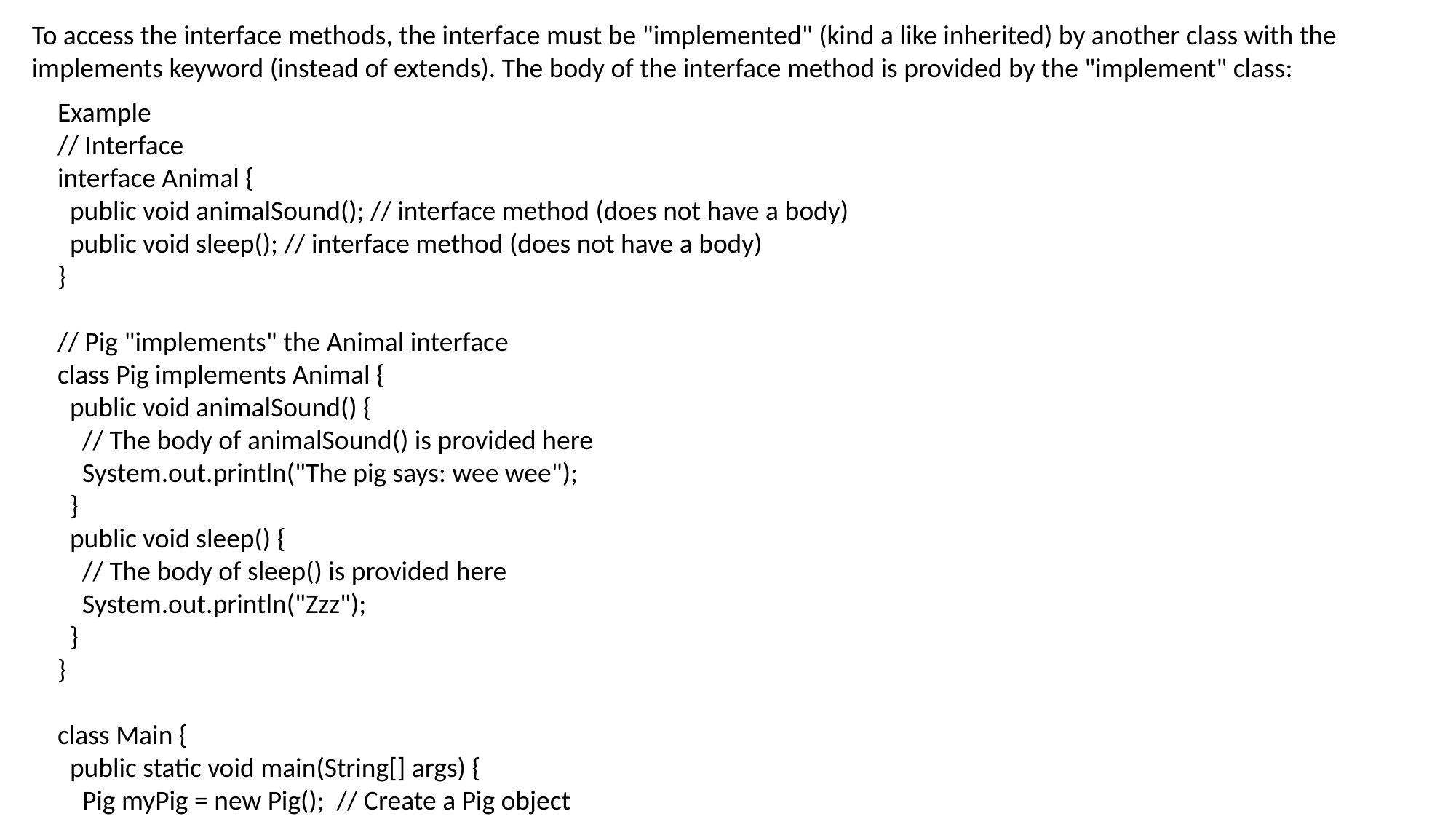

To access the interface methods, the interface must be "implemented" (kind a like inherited) by another class with the implements keyword (instead of extends). The body of the interface method is provided by the "implement" class:
Example
// Interface
interface Animal {
  public void animalSound(); // interface method (does not have a body)
  public void sleep(); // interface method (does not have a body)
}

// Pig "implements" the Animal interface
class Pig implements Animal {
  public void animalSound() {
    // The body of animalSound() is provided here
    System.out.println("The pig says: wee wee");
  }
  public void sleep() {
    // The body of sleep() is provided here
    System.out.println("Zzz");
  }
}

class Main {
  public static void main(String[] args) {
    Pig myPig = new Pig();  // Create a Pig object
    myPig.animalSound();
    myPig.sleep();
  }
}